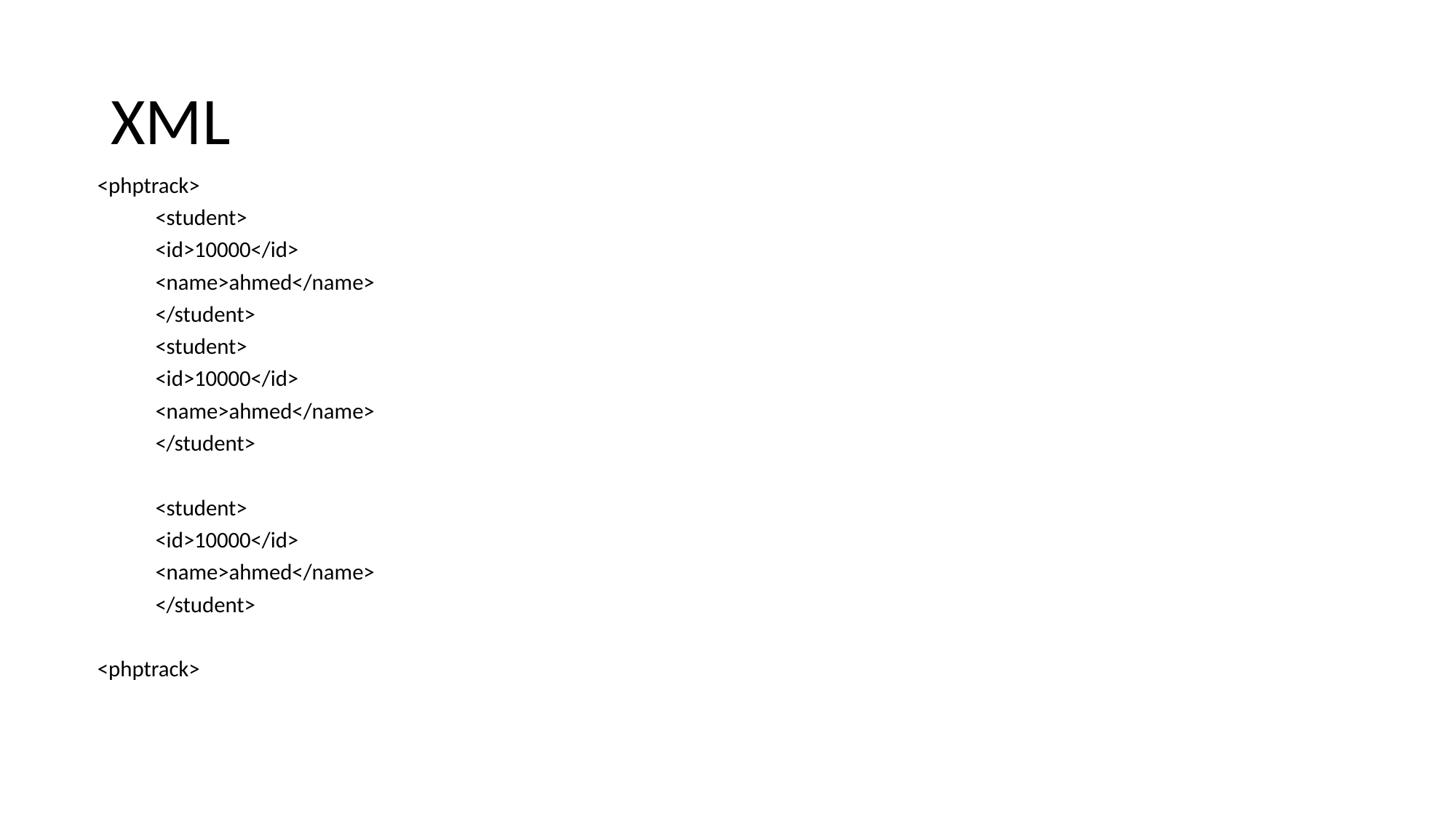

# XML
<phptrack>
	<student>
		<id>10000</id>
		<name>ahmed</name>
	</student>
	<student>
		<id>10000</id>
		<name>ahmed</name>
	</student>

	<student>
		<id>10000</id>
		<name>ahmed</name>
	</student>

<phptrack>